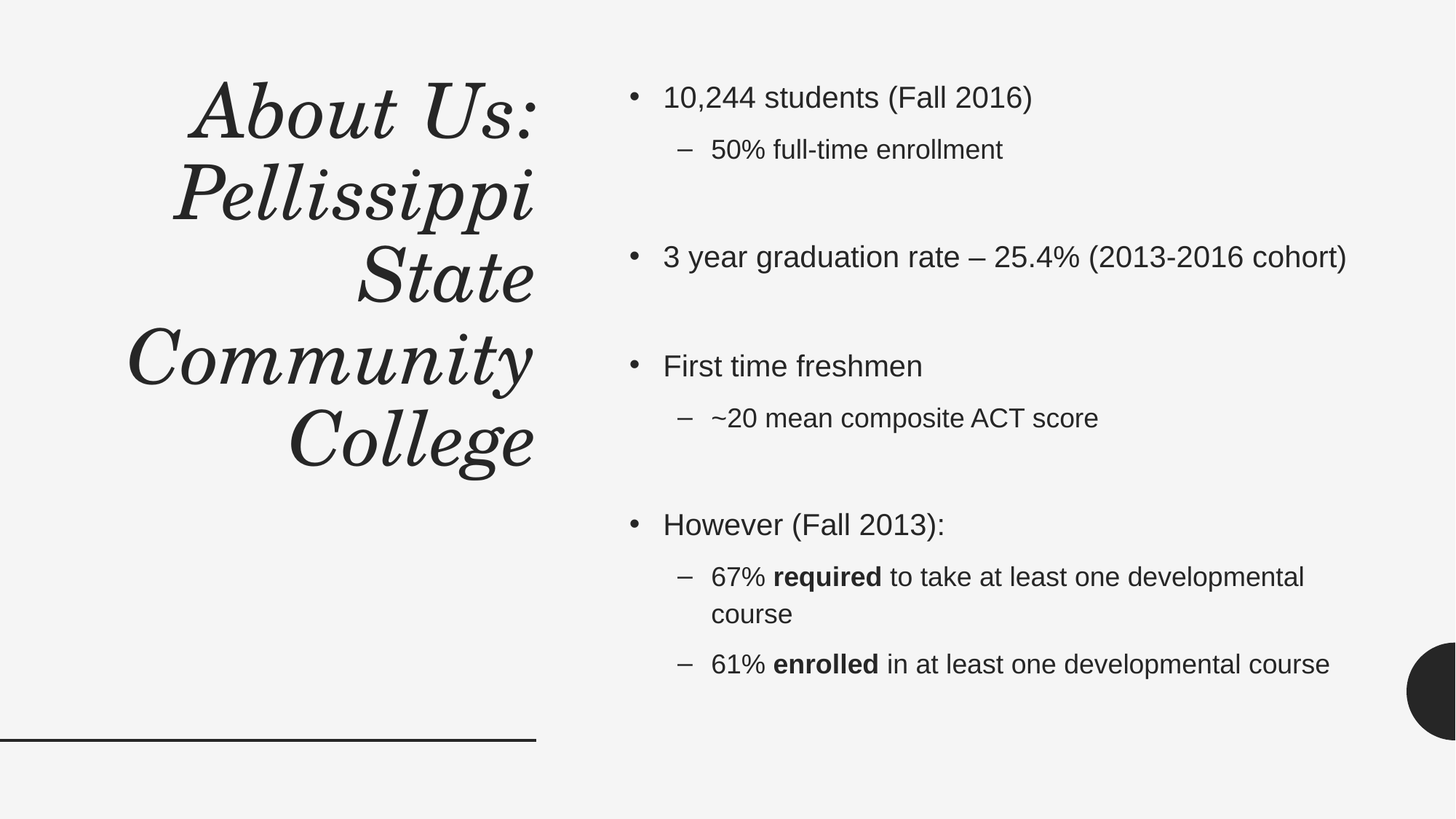

# About Us: Pellissippi State Community College
10,244 students (Fall 2016)
50% full-time enrollment

3 year graduation rate – 25.4% (2013-2016 cohort)

First time freshmen
~20 mean composite ACT score

However (Fall 2013):
67% required to take at least one developmental course
61% enrolled in at least one developmental course